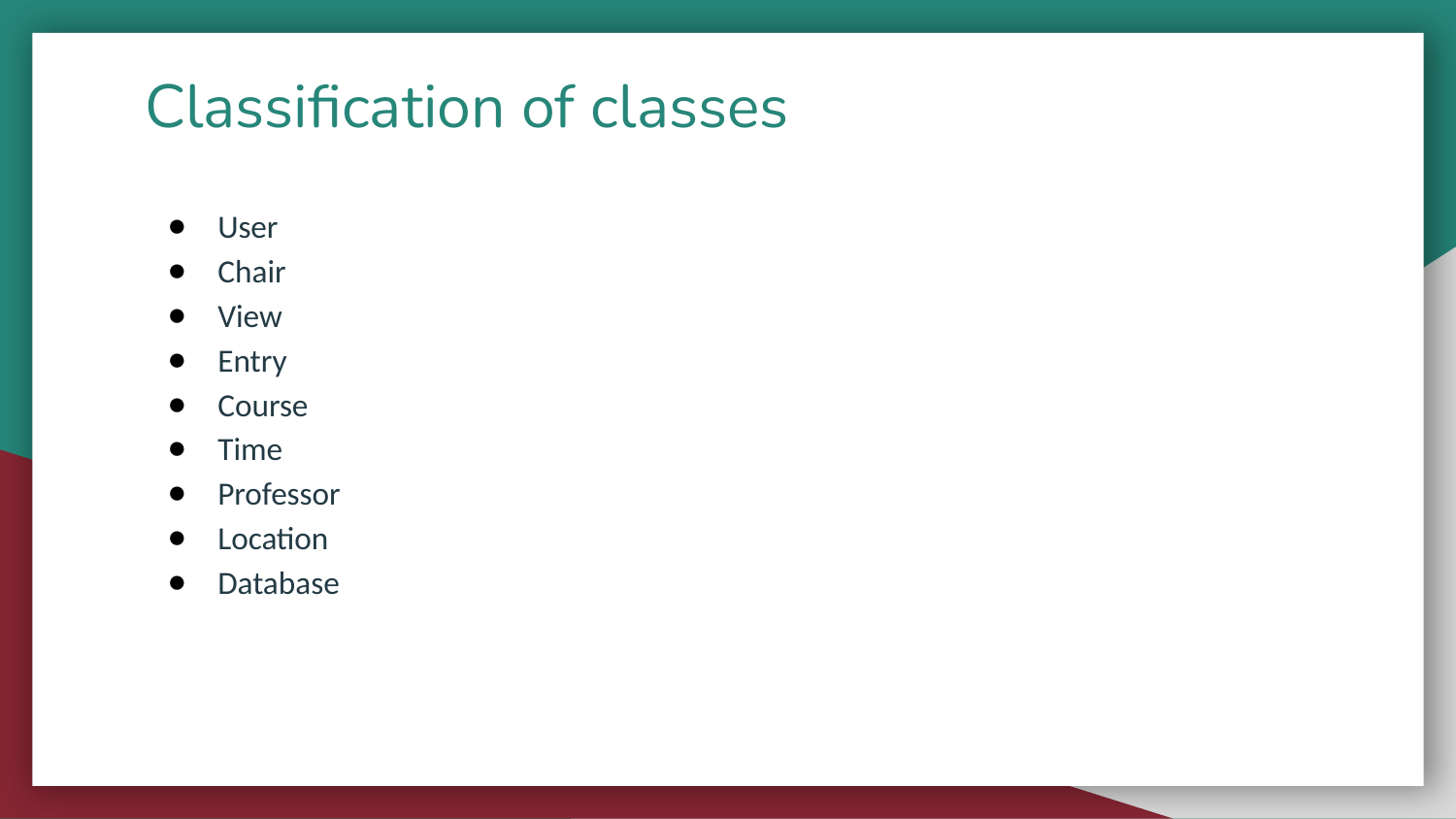

# Classification of classes
User
Chair
View
Entry
Course
Time
Professor
Location
Database